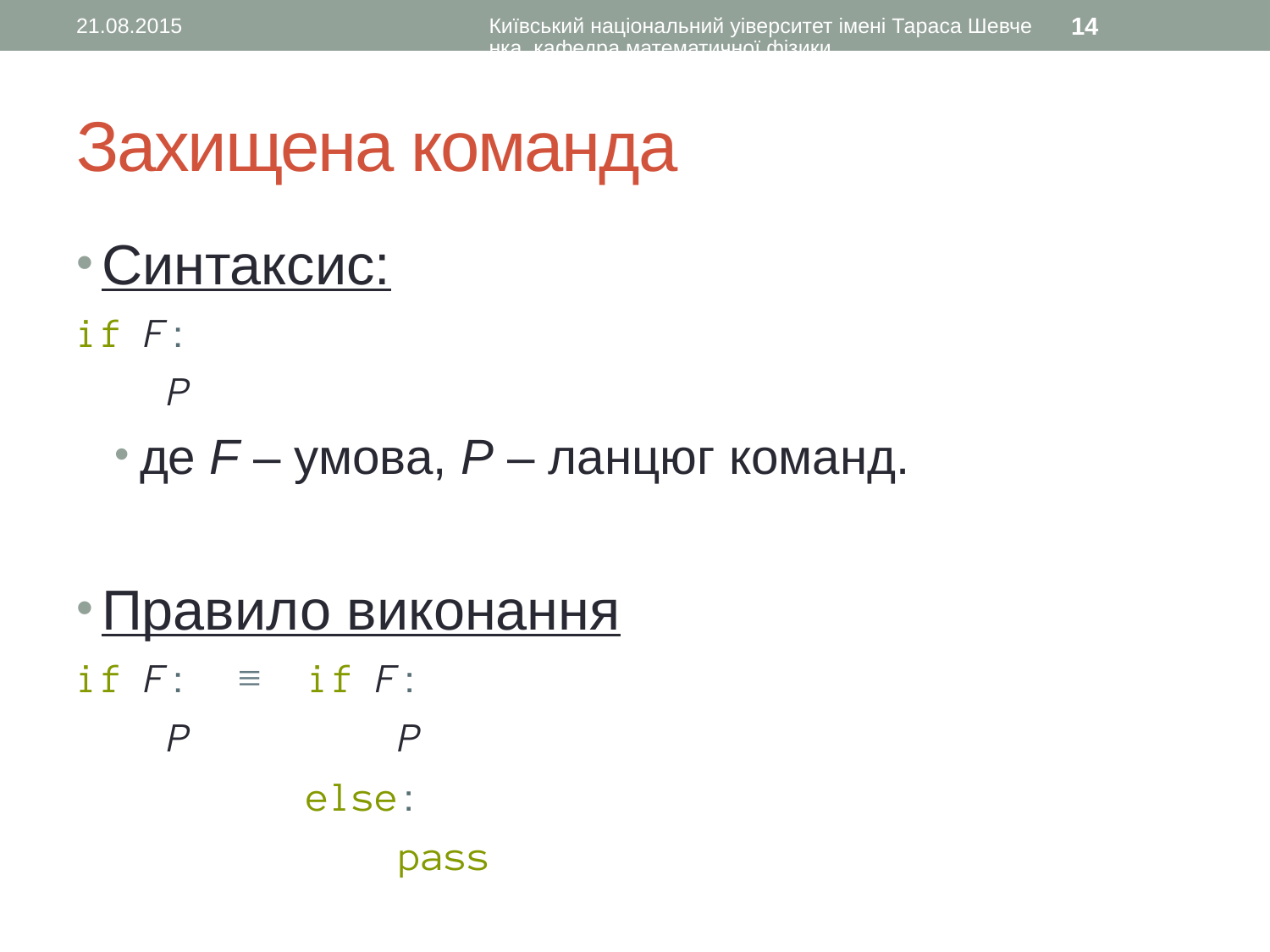

21.08.2015
Київський національний уіверситет імені Тараса Шевченка, кафедра математичної фізики
14
# Захищена команда
Синтаксис:
if F:
    P
де F – умова, P – ланцюг команд.

Правило виконання
if F:  ≡  if F:
    P         P
          else:
              pass